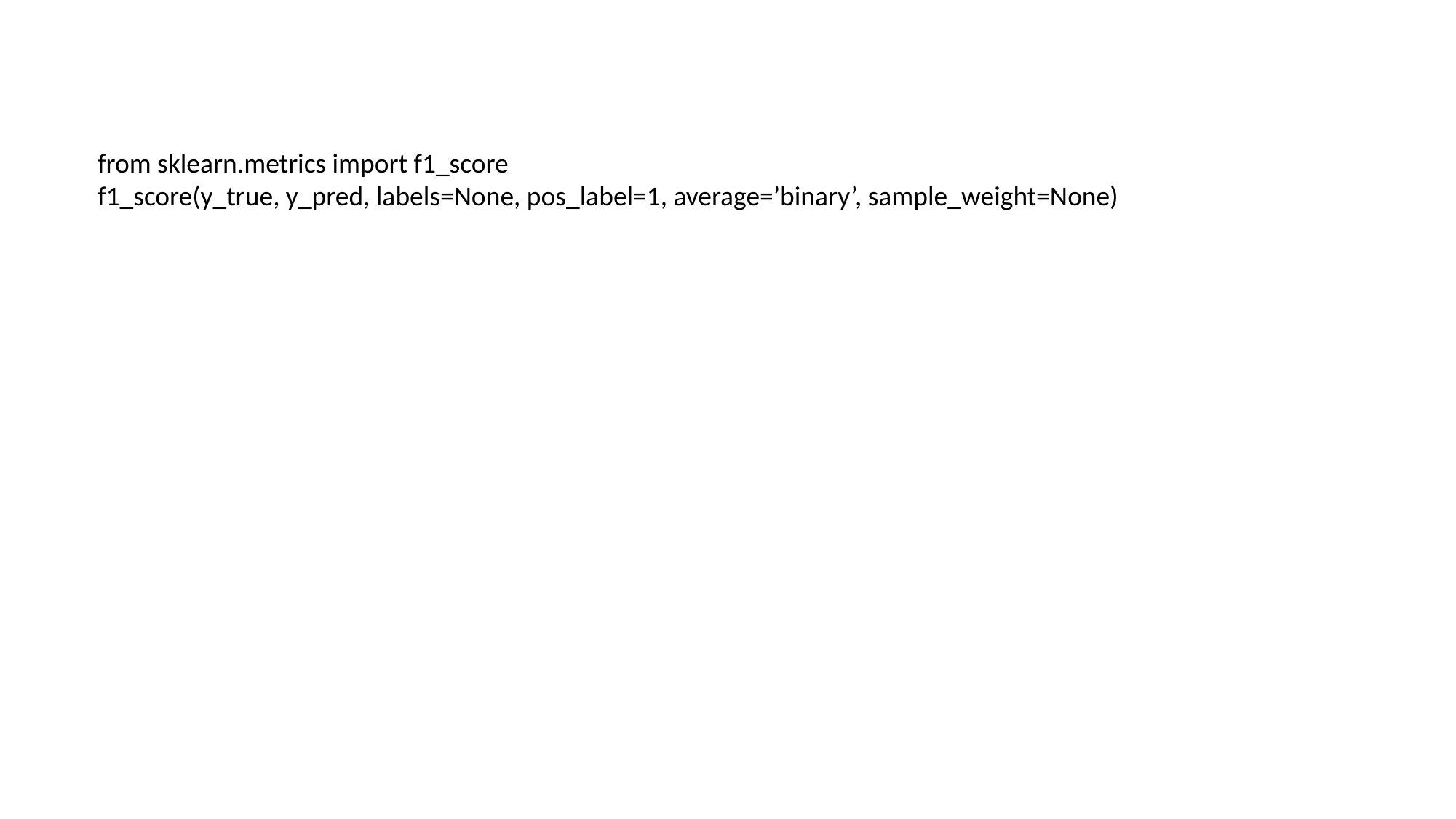

from sklearn.metrics import f1_score
f1_score(y_true, y_pred, labels=None, pos_label=1, average=’binary’, sample_weight=None)